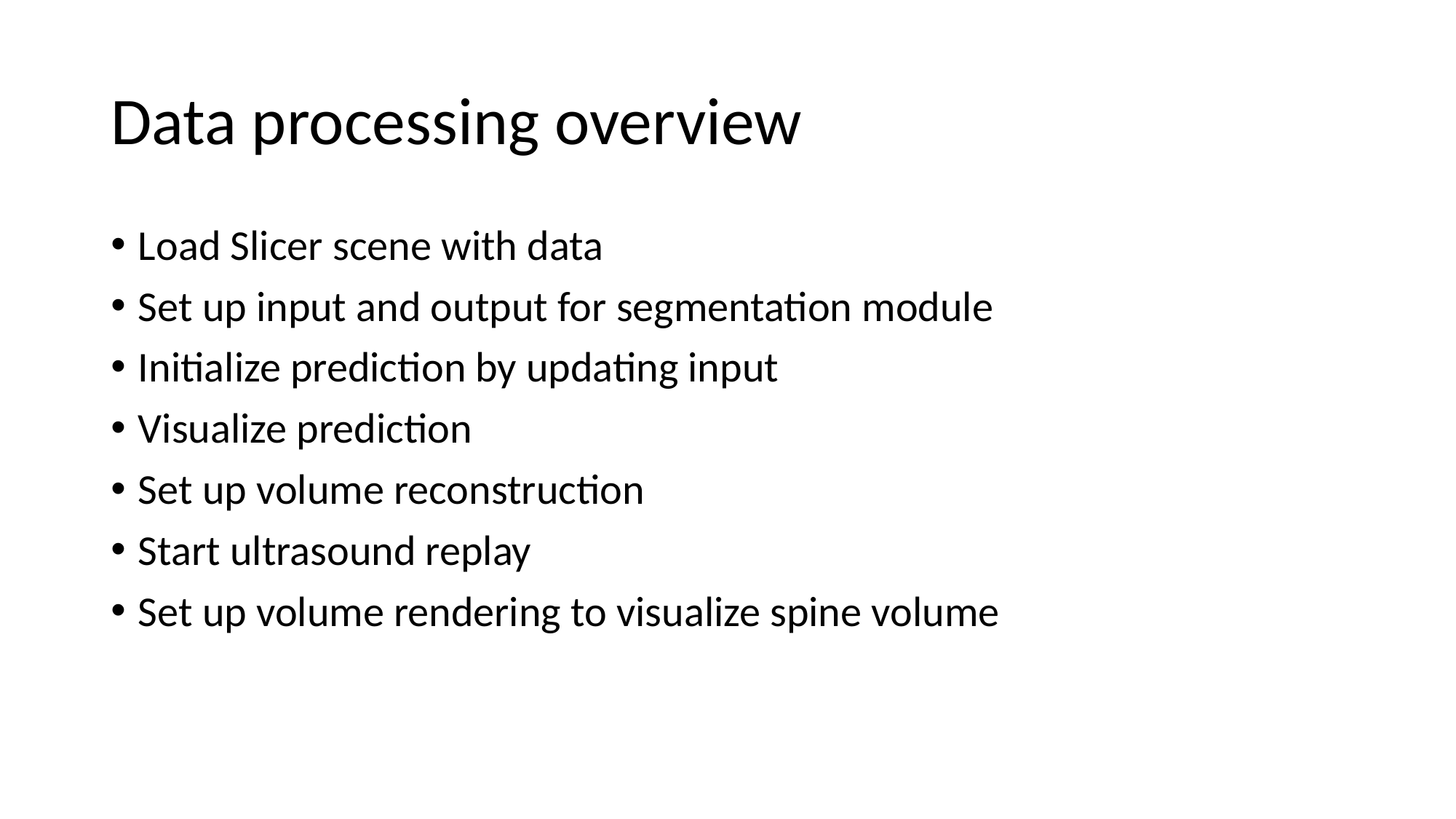

# Data processing overview
Load Slicer scene with data
Set up input and output for segmentation module
Initialize prediction by updating input
Visualize prediction
Set up volume reconstruction
Start ultrasound replay
Set up volume rendering to visualize spine volume